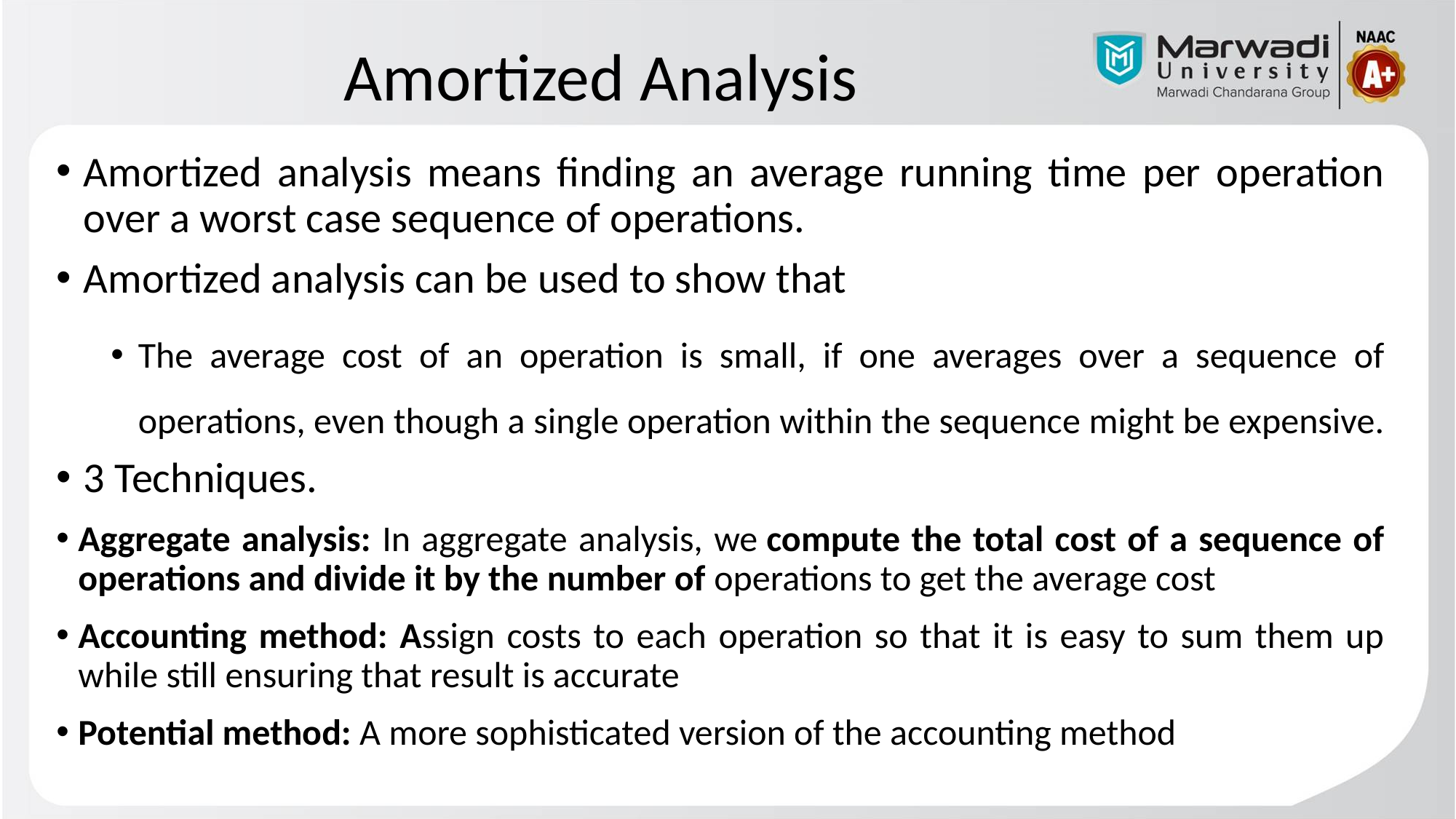

# Amortized Analysis
Amortized analysis means finding an average running time per operation over a worst case sequence of operations.
Amortized analysis can be used to show that
The average cost of an operation is small, if one averages over a sequence of operations, even though a single operation within the sequence might be expensive.
3 Techniques.
Aggregate analysis: In aggregate analysis, we compute the total cost of a sequence of operations and divide it by the number of operations to get the average cost
Accounting method: Assign costs to each operation so that it is easy to sum them up while still ensuring that result is accurate
Potential method: A more sophisticated version of the accounting method